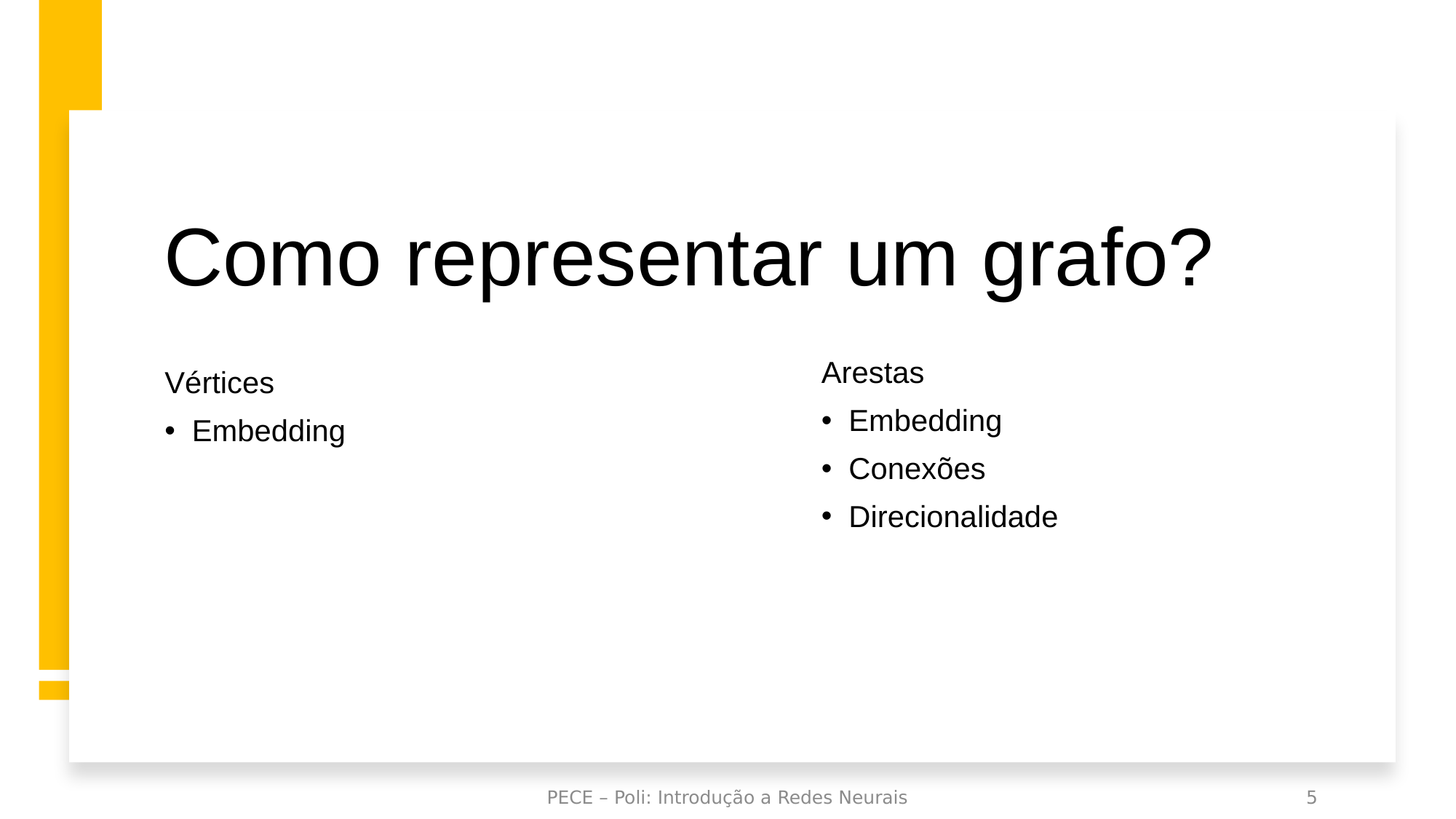

# Como representar um grafo?

Vértices
Embedding
Arestas
Embedding
Conexões
Direcionalidade

PECE – Poli: Introdução a Redes Neurais
5